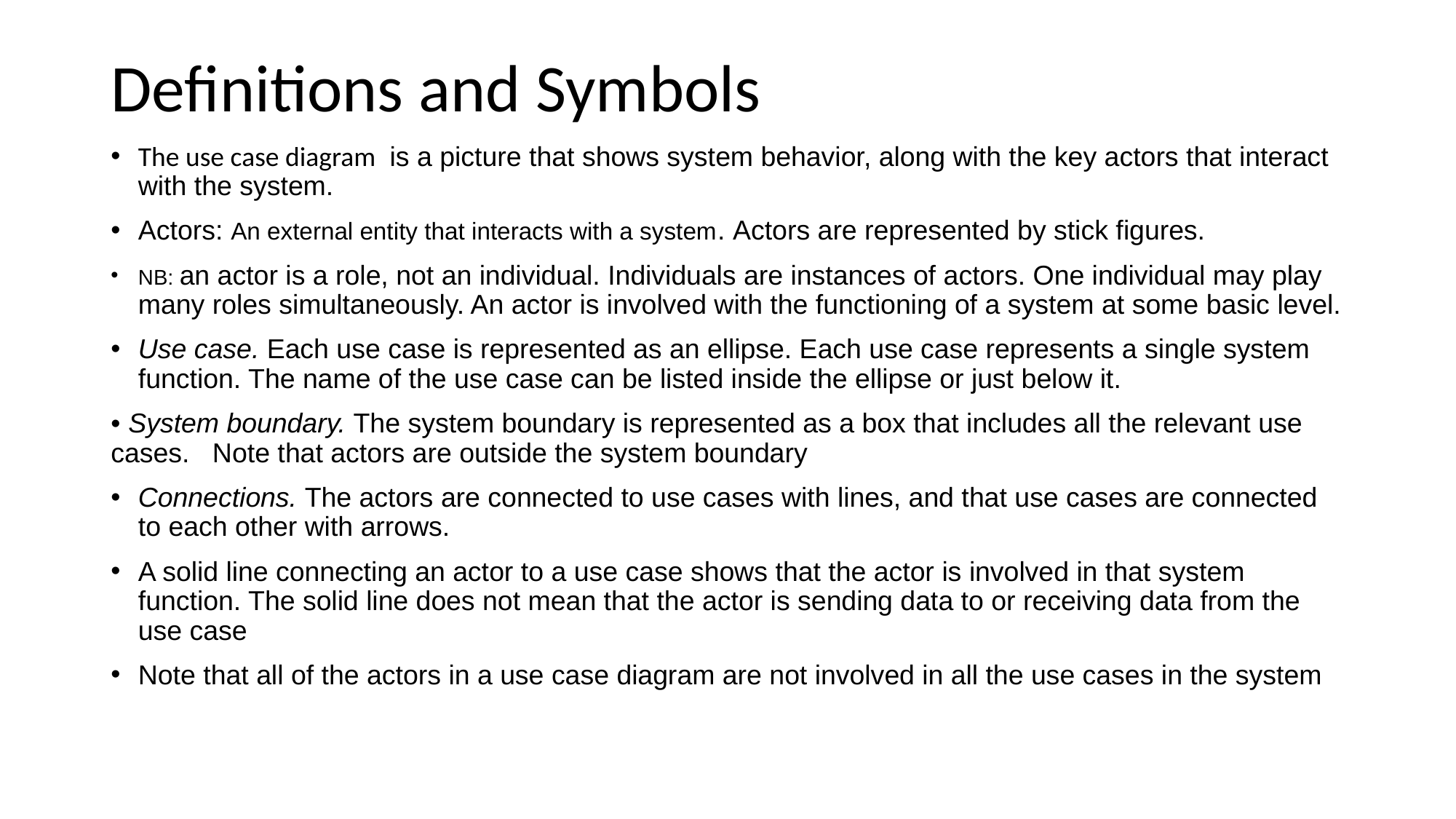

# Definitions and Symbols
The use case diagram  is a picture that shows system behavior, along with the key actors that interact with the system.
Actors: An external entity that interacts with a system. Actors are represented by stick figures.
NB: an actor is a role, not an individual. Individuals are instances of actors. One individual may play many roles simultaneously. An actor is involved with the functioning of a system at some basic level.
Use case. Each use case is represented as an ellipse. Each use case represents a single system function. The name of the use case can be listed inside the ellipse or just below it.
• System boundary. The system boundary is represented as a box that includes all the relevant use cases.   Note that actors are outside the system boundary
Connections. The actors are connected to use cases with lines, and that use cases are connected to each other with arrows.
A solid line connecting an actor to a use case shows that the actor is involved in that system function. The solid line does not mean that the actor is sending data to or receiving data from the use case
Note that all of the actors in a use case diagram are not involved in all the use cases in the system